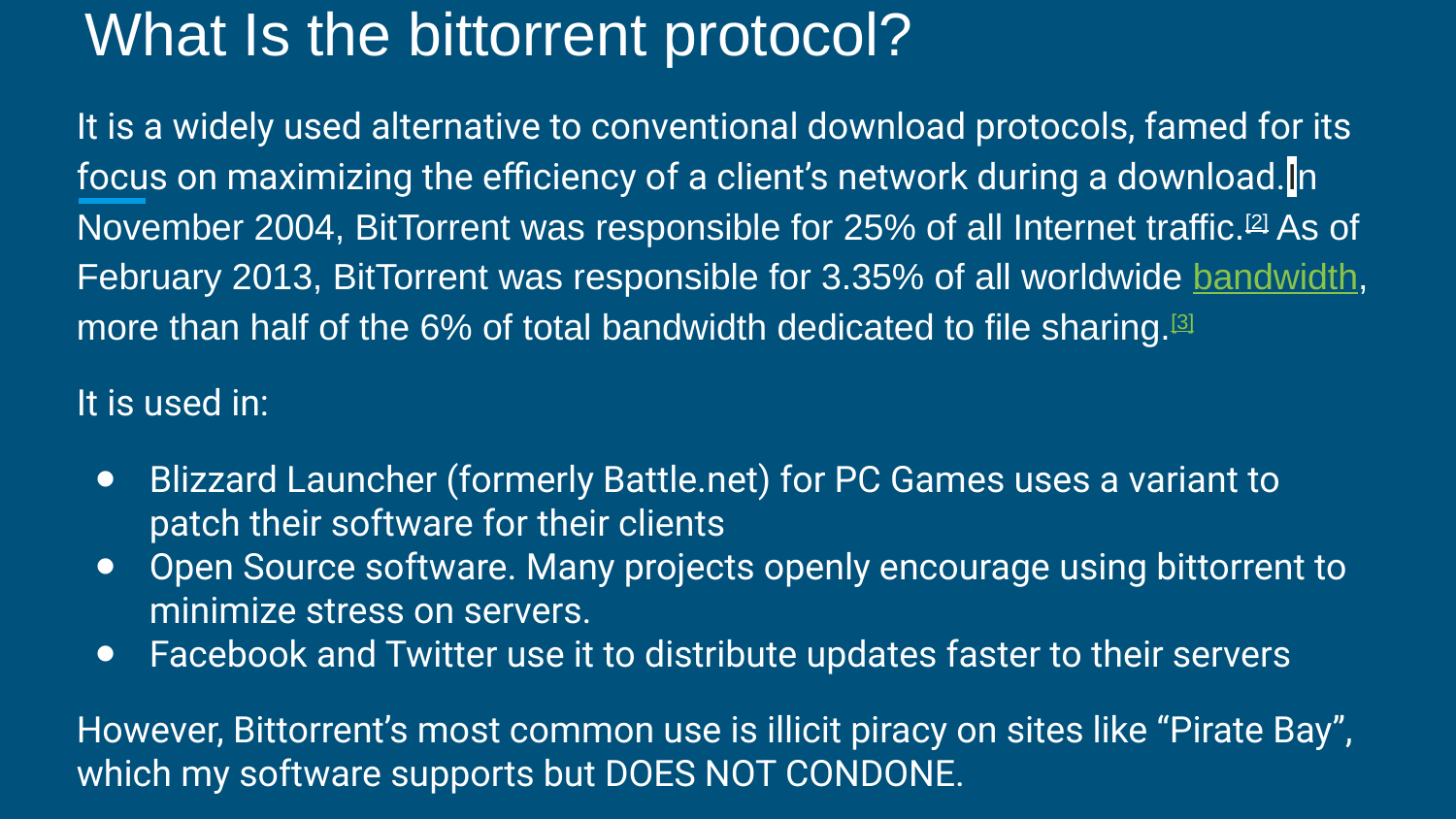

# What Is the bittorrent protocol?
It is a widely used alternative to conventional download protocols, famed for its focus on maximizing the efficiency of a client’s network during a download.In November 2004, BitTorrent was responsible for 25% of all Internet traffic.[2] As of February 2013, BitTorrent was responsible for 3.35% of all worldwide bandwidth, more than half of the 6% of total bandwidth dedicated to file sharing.[3]
It is used in:
Blizzard Launcher (formerly Battle.net) for PC Games uses a variant to patch their software for their clients
Open Source software. Many projects openly encourage using bittorrent to minimize stress on servers.
Facebook and Twitter use it to distribute updates faster to their servers
However, Bittorrent’s most common use is illicit piracy on sites like “Pirate Bay”, which my software supports but DOES NOT CONDONE.